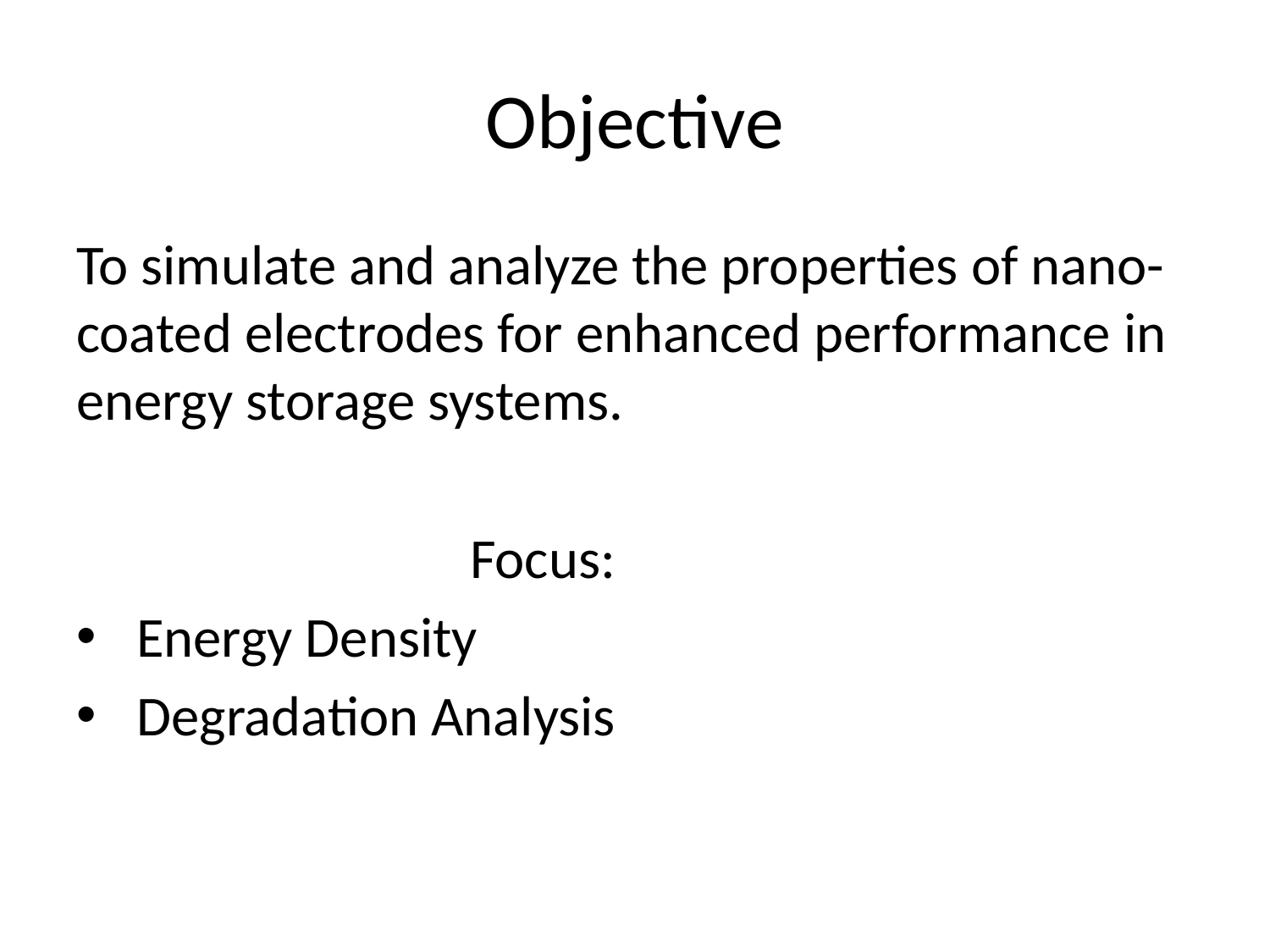

# Objective
To simulate and analyze the properties of nano-coated electrodes for enhanced performance in energy storage systems.

                               Focus:
 Energy Density
 Degradation Analysis